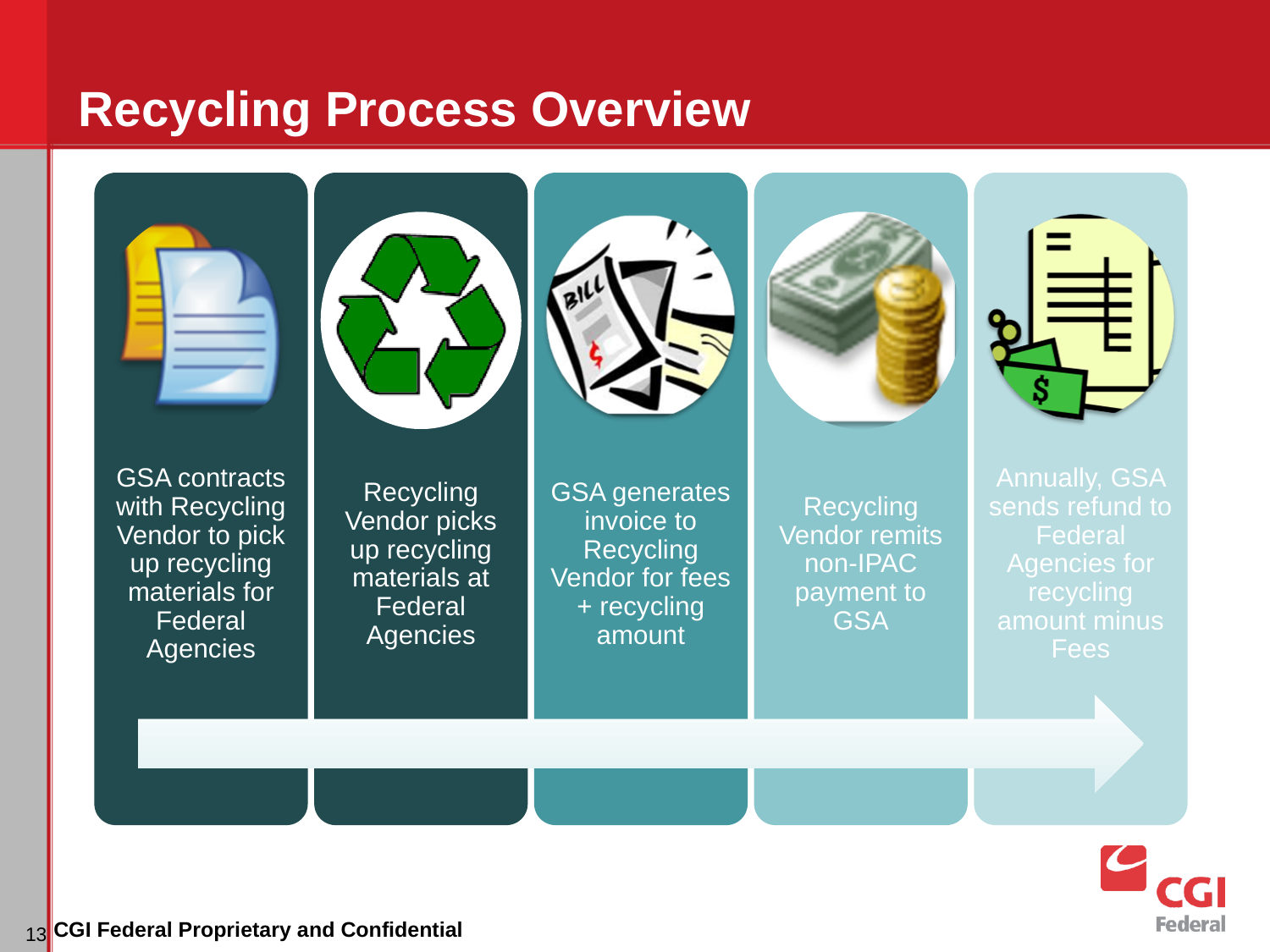

# Recycling Process Overview

GSA contracts with Recycling Vendor to pick up recycling materials for Federal Agencies
Recycling Vendor picks up recycling materials at Federal Agencies
GSA generates invoice to Recycling Vendor for fees + recycling amount
Recycling Vendor remits non-IPAC payment to GSA
Annually, GSA sends refund to Federal Agencies for recycling amount minus Fees

CGI Federal Proprietary and Confidential
13